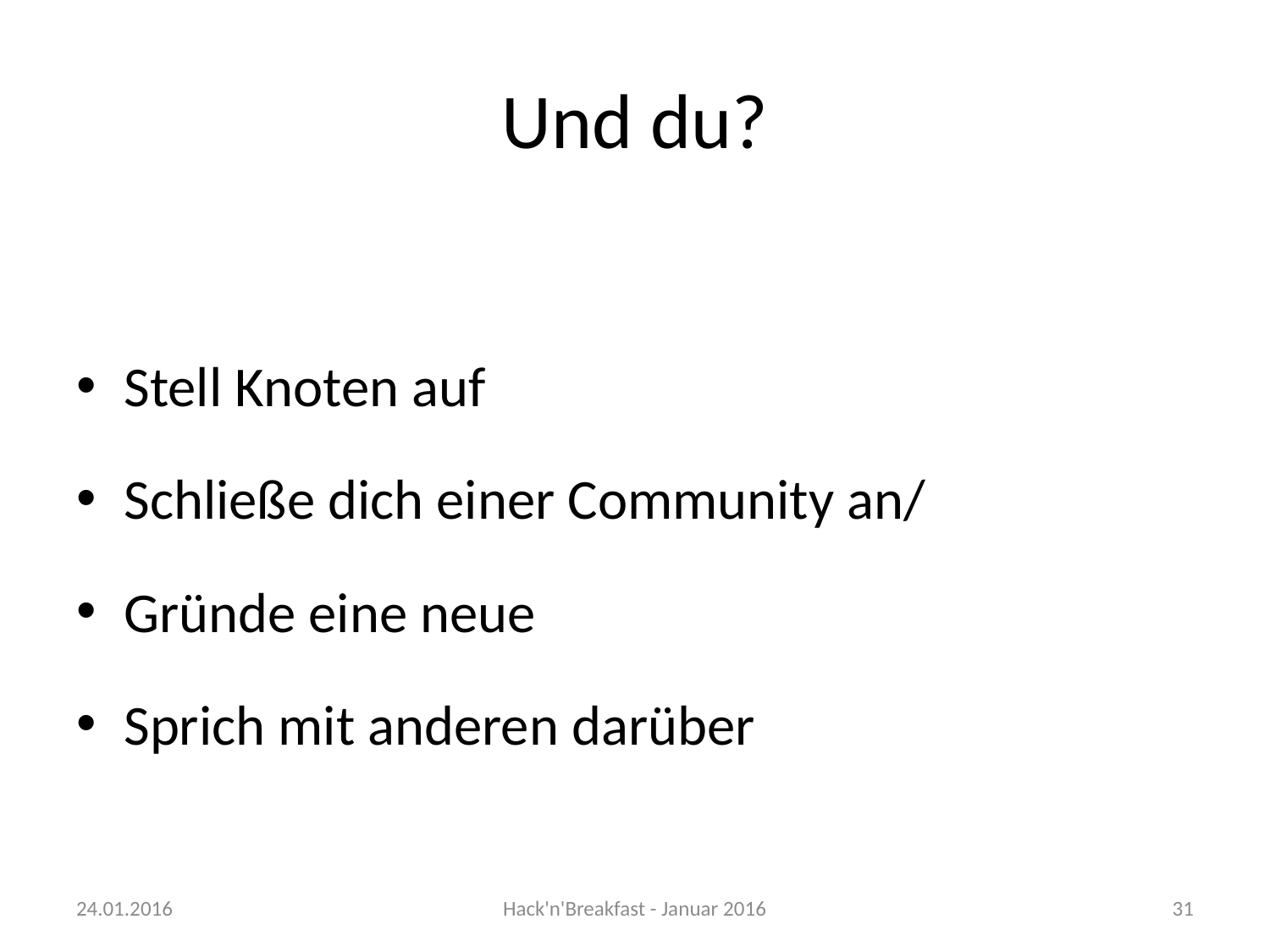

# Und du?
Stell Knoten auf
Schließe dich einer Community an/
Gründe eine neue
Sprich mit anderen darüber
24.01.2016
Hack'n'Breakfast - Januar 2016
31